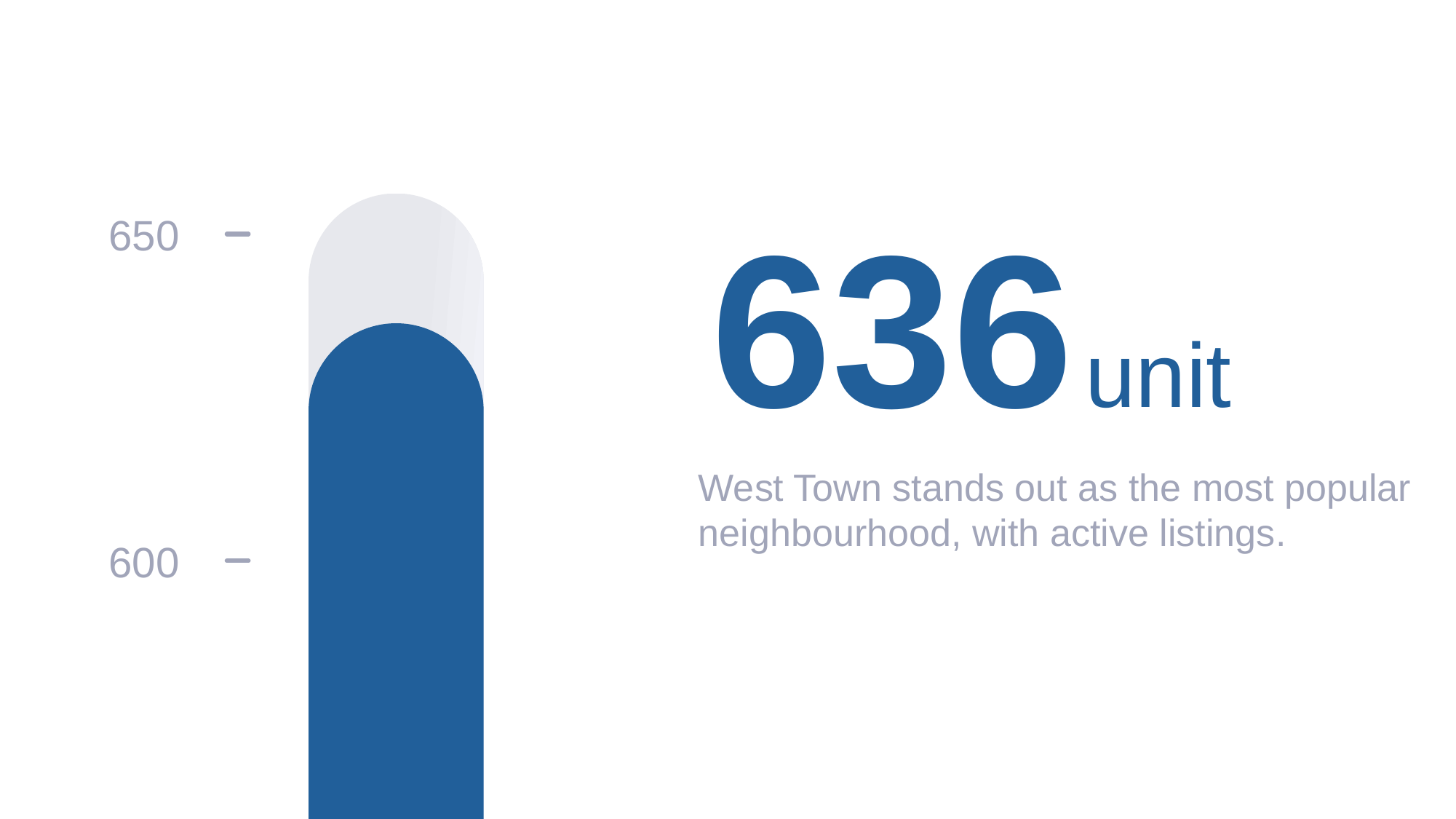

636 unit

650

West Town stands out as the most popular
neighbourhood, with active listings.
600